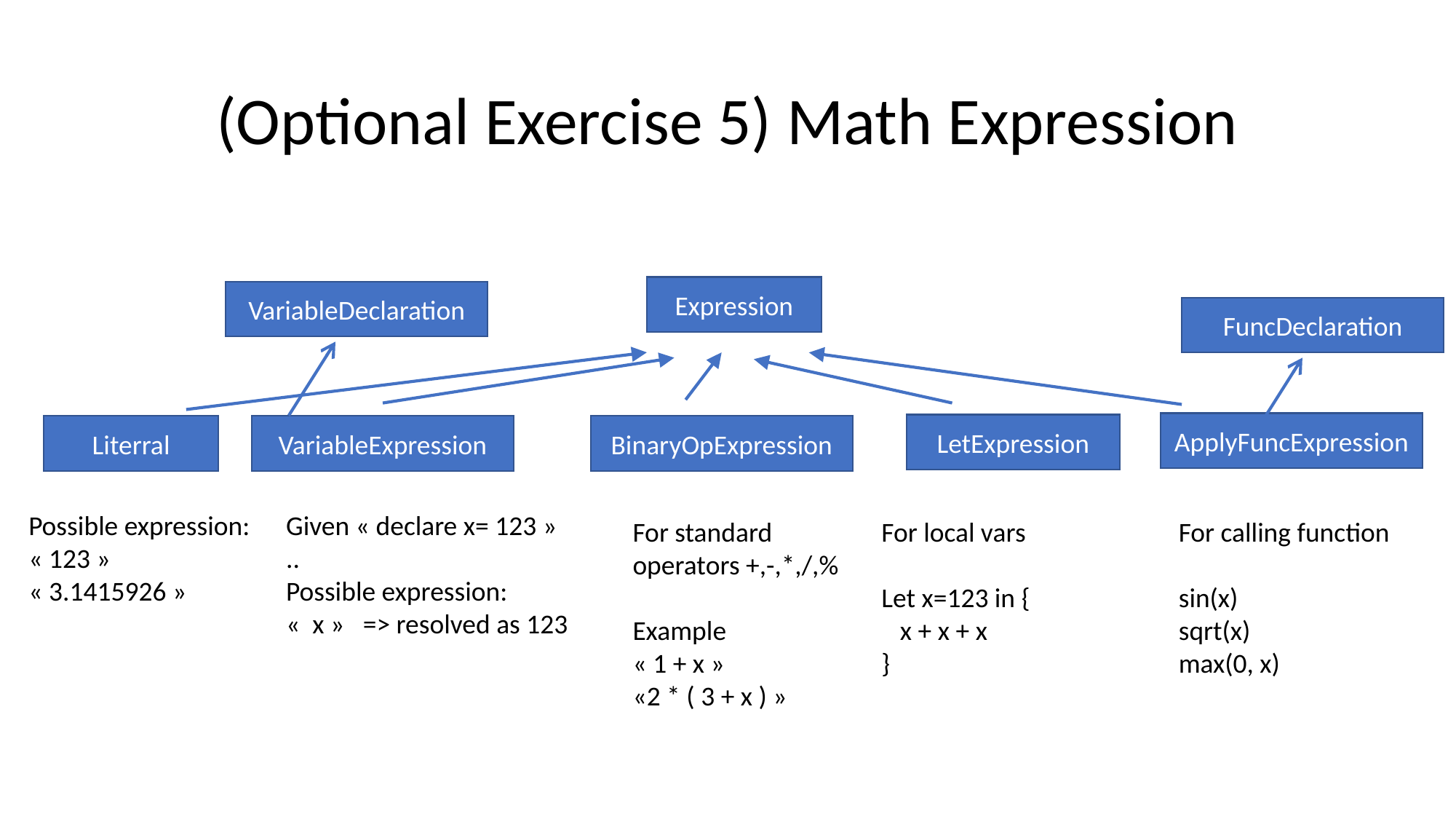

# (Optional Exercise 5) Math Expression
Expression
VariableDeclaration
FuncDeclaration
ApplyFuncExpression
LetExpression
Literral
VariableExpression
BinaryOpExpression
Possible expression:
« 123 »
« 3.1415926 »
Given « declare x= 123 »
..
Possible expression:
«  x »   => resolved as 123
For standard operators +,-,*,/,%

Example
« 1 + x »
«2 * ( 3 + x ) »

For local vars

Let x=123 in {
   x + x + x
}
For calling function

sin(x)
sqrt(x)
max(0, x)